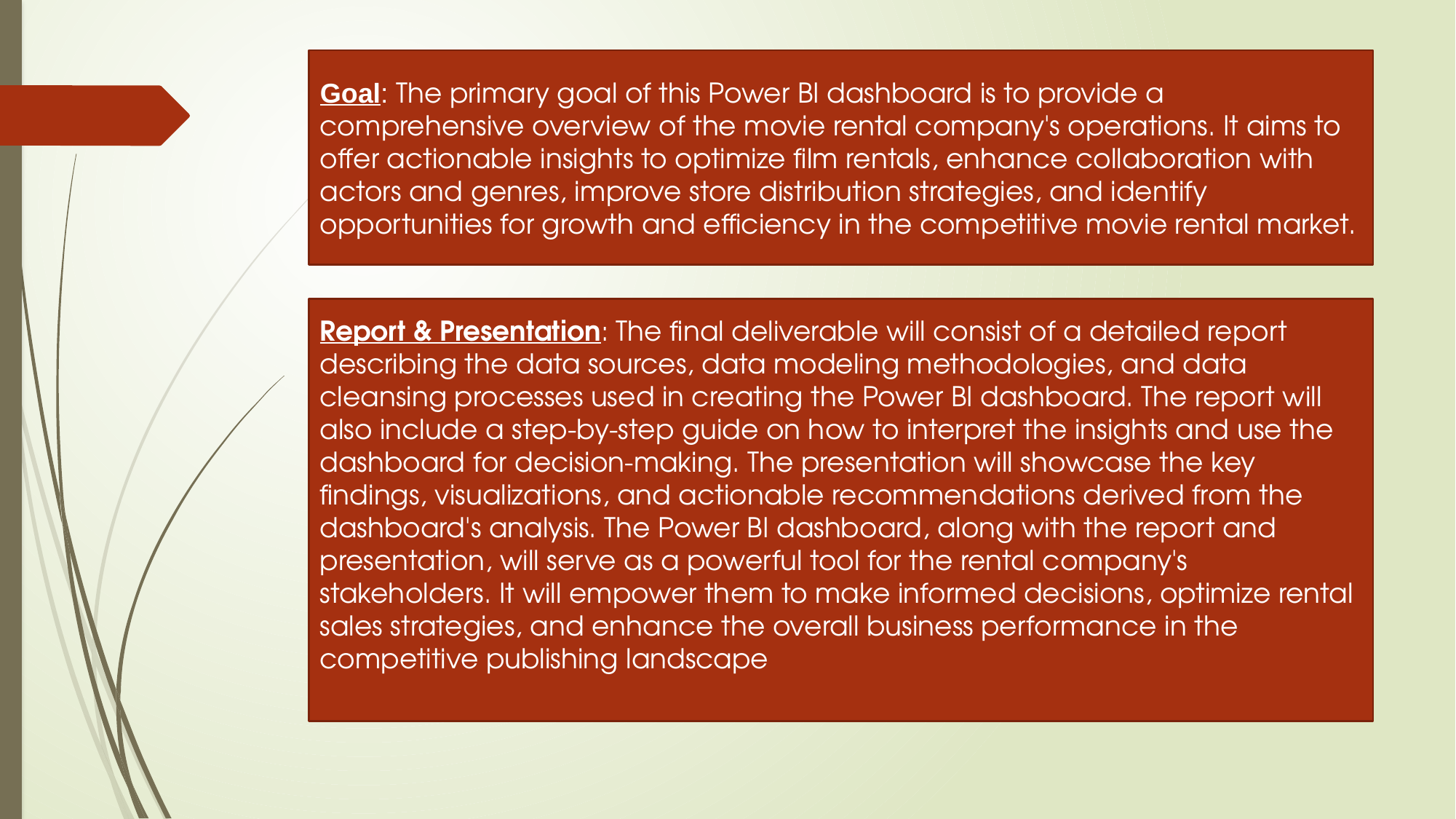

Goal: The primary goal of this Power BI dashboard is to provide a comprehensive overview of the movie rental company's operations. It aims to offer actionable insights to optimize film rentals, enhance collaboration with actors and genres, improve store distribution strategies, and identify opportunities for growth and efficiency in the competitive movie rental market.
Report & Presentation: The final deliverable will consist of a detailed report describing the data sources, data modeling methodologies, and data cleansing processes used in creating the Power BI dashboard. The report will also include a step-by-step guide on how to interpret the insights and use the dashboard for decision-making. The presentation will showcase the key findings, visualizations, and actionable recommendations derived from the dashboard's analysis. The Power BI dashboard, along with the report and presentation, will serve as a powerful tool for the rental company's stakeholders. It will empower them to make informed decisions, optimize rental sales strategies, and enhance the overall business performance in the competitive publishing landscape